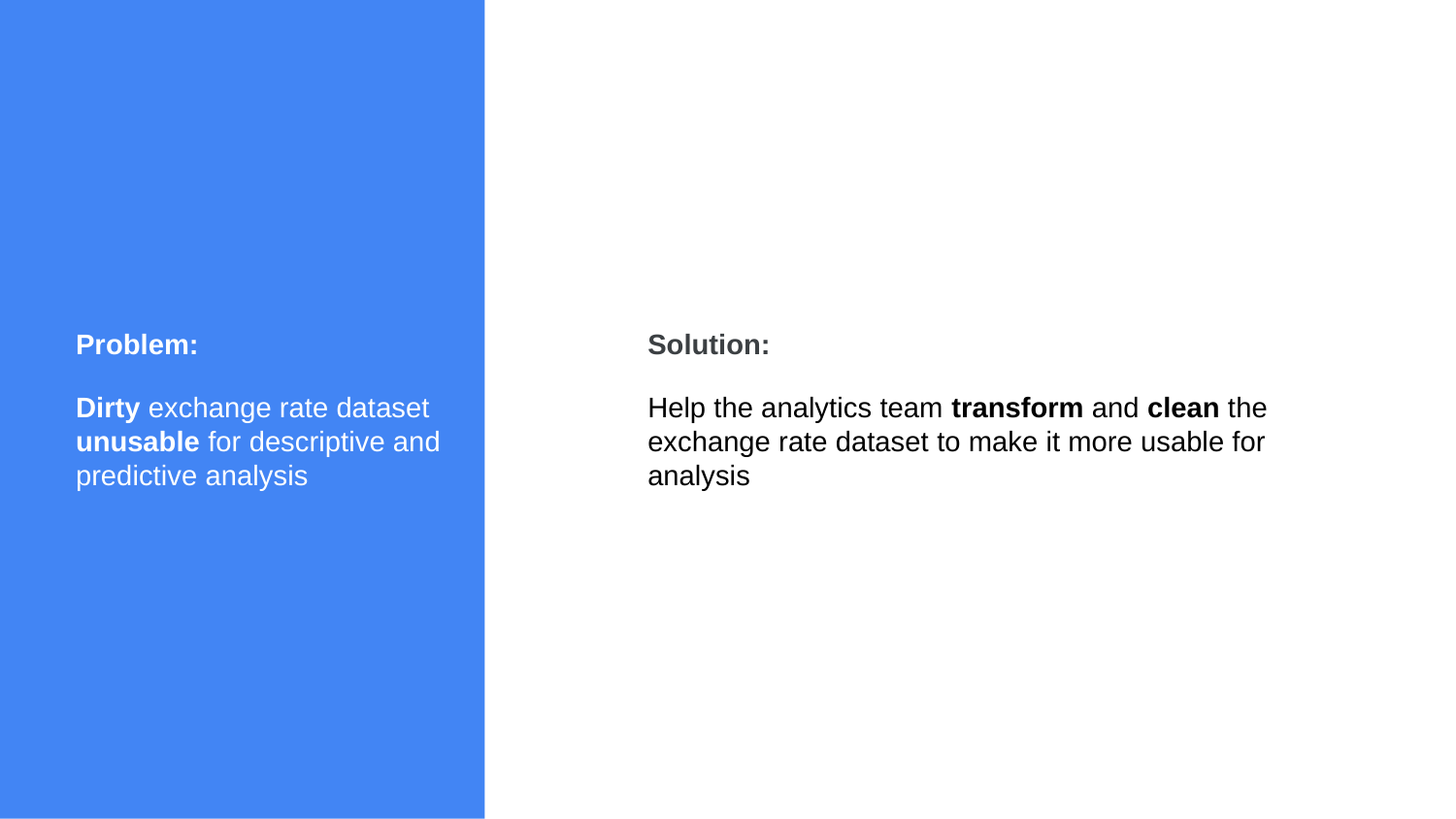

Problem:
Dirty exchange rate dataset unusable for descriptive and predictive analysis
Solution:
Help the analytics team transform and clean the exchange rate dataset to make it more usable for analysis